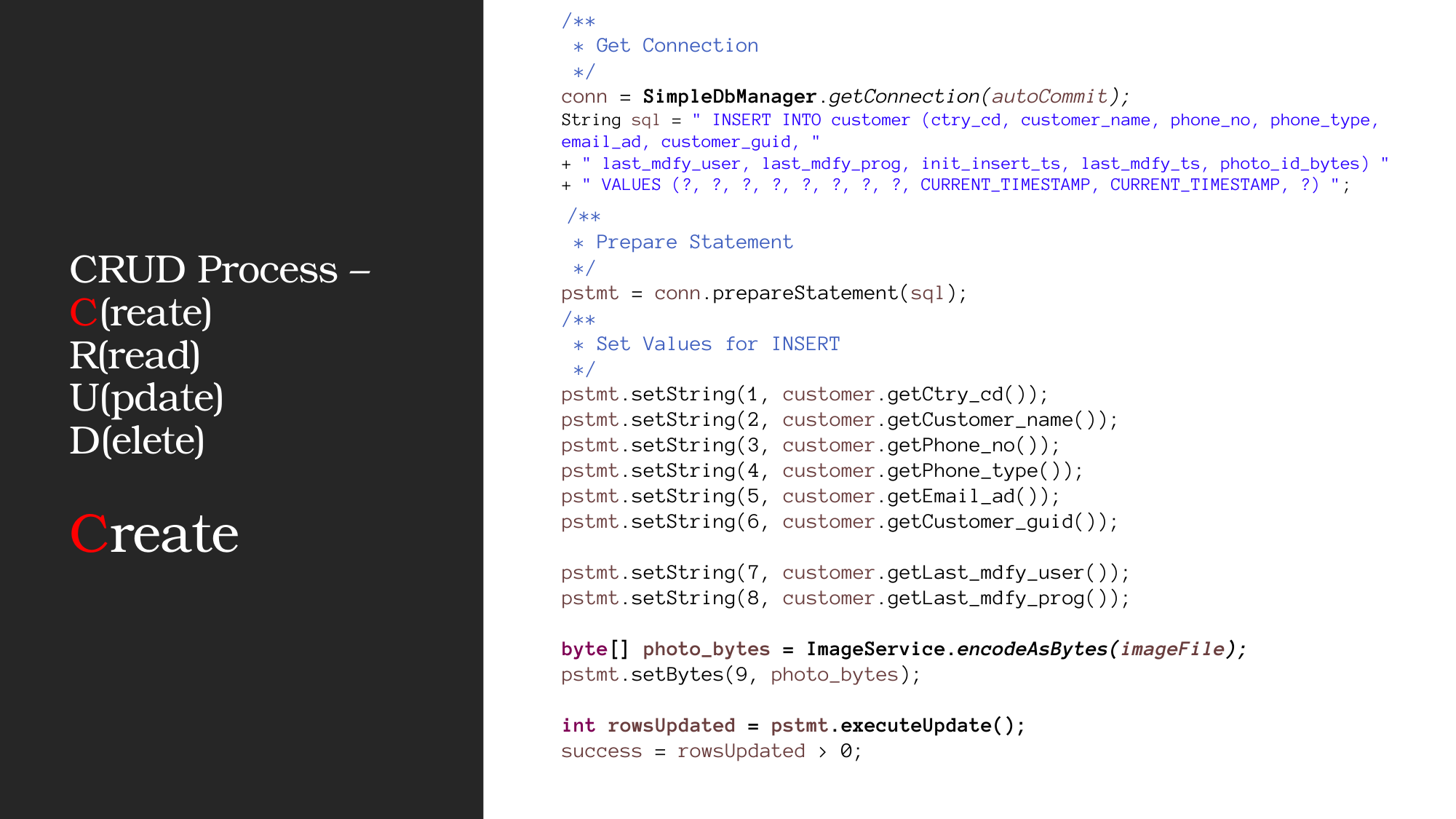

/**
 * Get Connection
 */
conn = SimpleDbManager.getConnection(autoCommit);
String sql = " INSERT INTO customer (ctry_cd, customer_name, phone_no, phone_type, email_ad, customer_guid, "
+ " last_mdfy_user, last_mdfy_prog, init_insert_ts, last_mdfy_ts, photo_id_bytes) "
+ " VALUES (?, ?, ?, ?, ?, ?, ?, ?, CURRENT_TIMESTAMP, CURRENT_TIMESTAMP, ?) ";
    /**
 * Prepare Statement
 */
pstmt = conn.prepareStatement(sql);
/**
 * Set Values for INSERT
 */
pstmt.setString(1, customer.getCtry_cd());
pstmt.setString(2, customer.getCustomer_name());
pstmt.setString(3, customer.getPhone_no());
pstmt.setString(4, customer.getPhone_type());
pstmt.setString(5, customer.getEmail_ad());
pstmt.setString(6, customer.getCustomer_guid());

pstmt.setString(7, customer.getLast_mdfy_user());
pstmt.setString(8, customer.getLast_mdfy_prog());

byte[] photo_bytes = ImageService.encodeAsBytes(imageFile);
pstmt.setBytes(9, photo_bytes);

int rowsUpdated = pstmt.executeUpdate();
success = rowsUpdated > 0;
# CRUD Process – C(reate) R(read) U(pdate) D(elete) Create